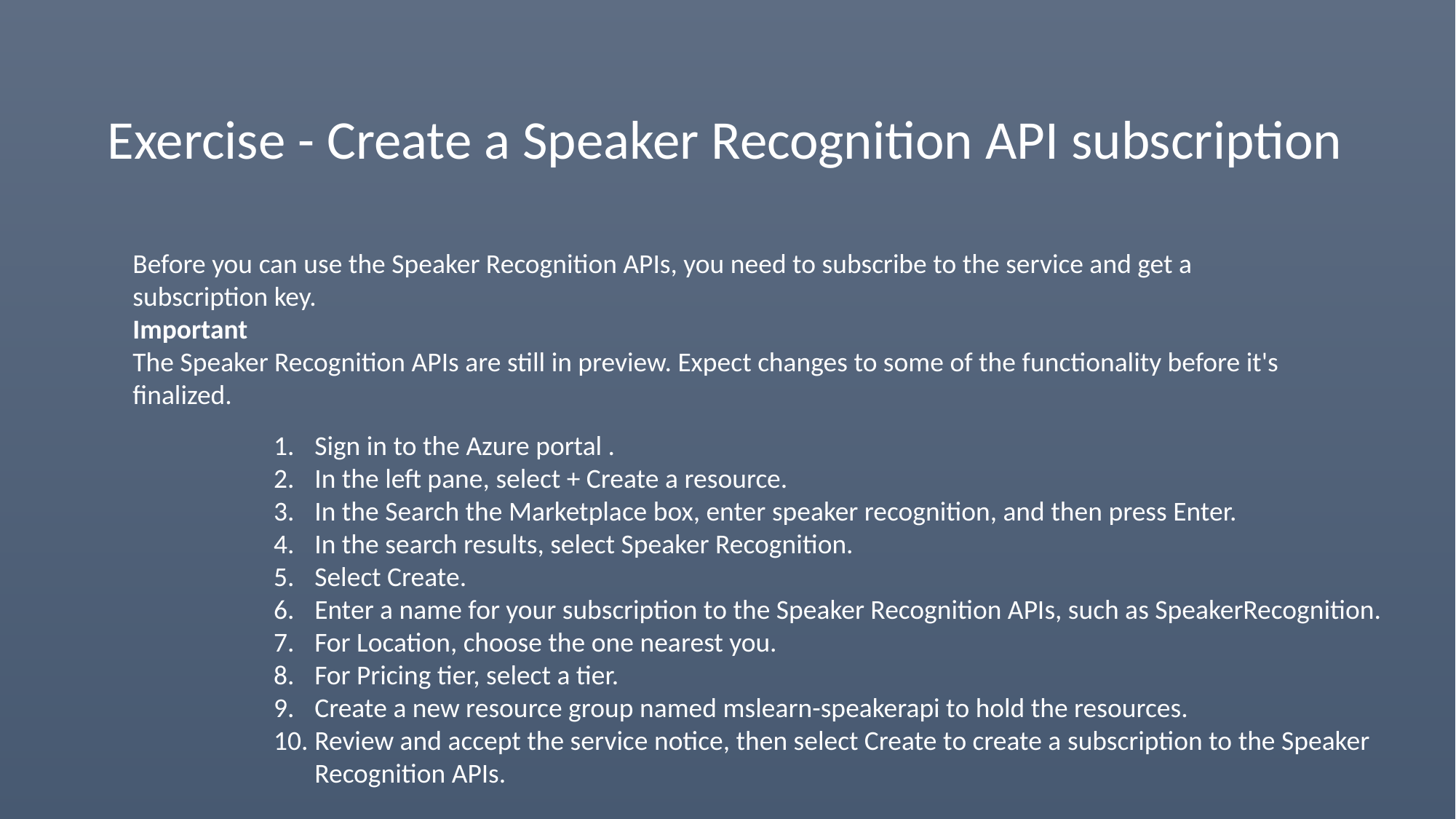

# Exercise - Create a Speaker Recognition API subscription
Before you can use the Speaker Recognition APIs, you need to subscribe to the service and get a subscription key.
Important
The Speaker Recognition APIs are still in preview. Expect changes to some of the functionality before it's finalized.
Sign in to the Azure portal .
In the left pane, select + Create a resource.
In the Search the Marketplace box, enter speaker recognition, and then press Enter.
In the search results, select Speaker Recognition.
Select Create.
Enter a name for your subscription to the Speaker Recognition APIs, such as SpeakerRecognition.
For Location, choose the one nearest you.
For Pricing tier, select a tier.
Create a new resource group named mslearn-speakerapi to hold the resources.
Review and accept the service notice, then select Create to create a subscription to the Speaker Recognition APIs.